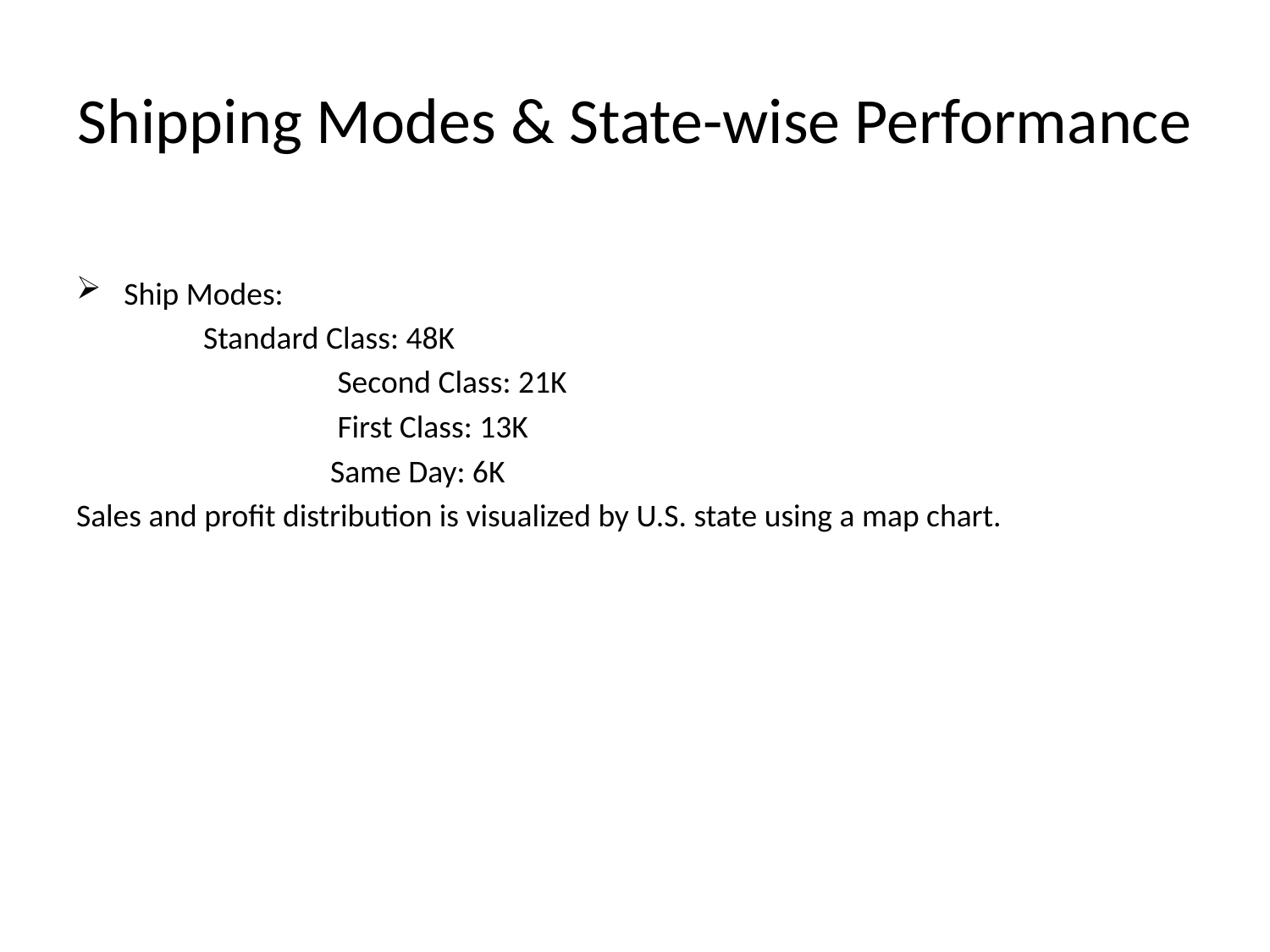

# Shipping Modes & State-wise Performance

Ship Modes:
             	Standard Class: 48K
		 Second Class: 21K
  		 First Class: 13K
		Same Day: 6K
Sales and profit distribution is visualized by U.S. state using a map chart.